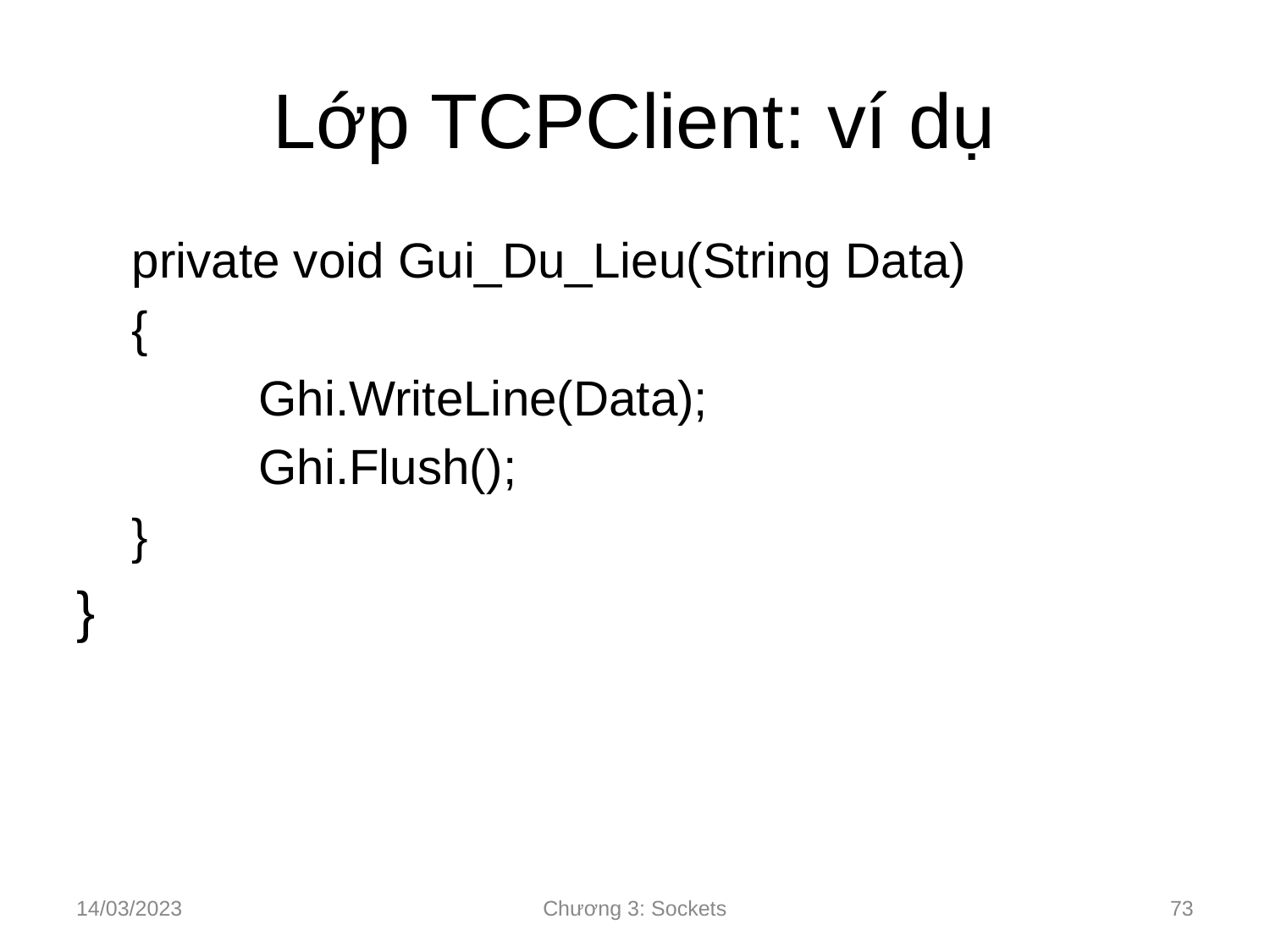

# Lớp TCPClient: ví dụ
private void Gui_Du_Lieu(String Data)
{
	Ghi.WriteLine(Data);
	Ghi.Flush();
}
}

14/03/2023
Chương 3: Sockets
73